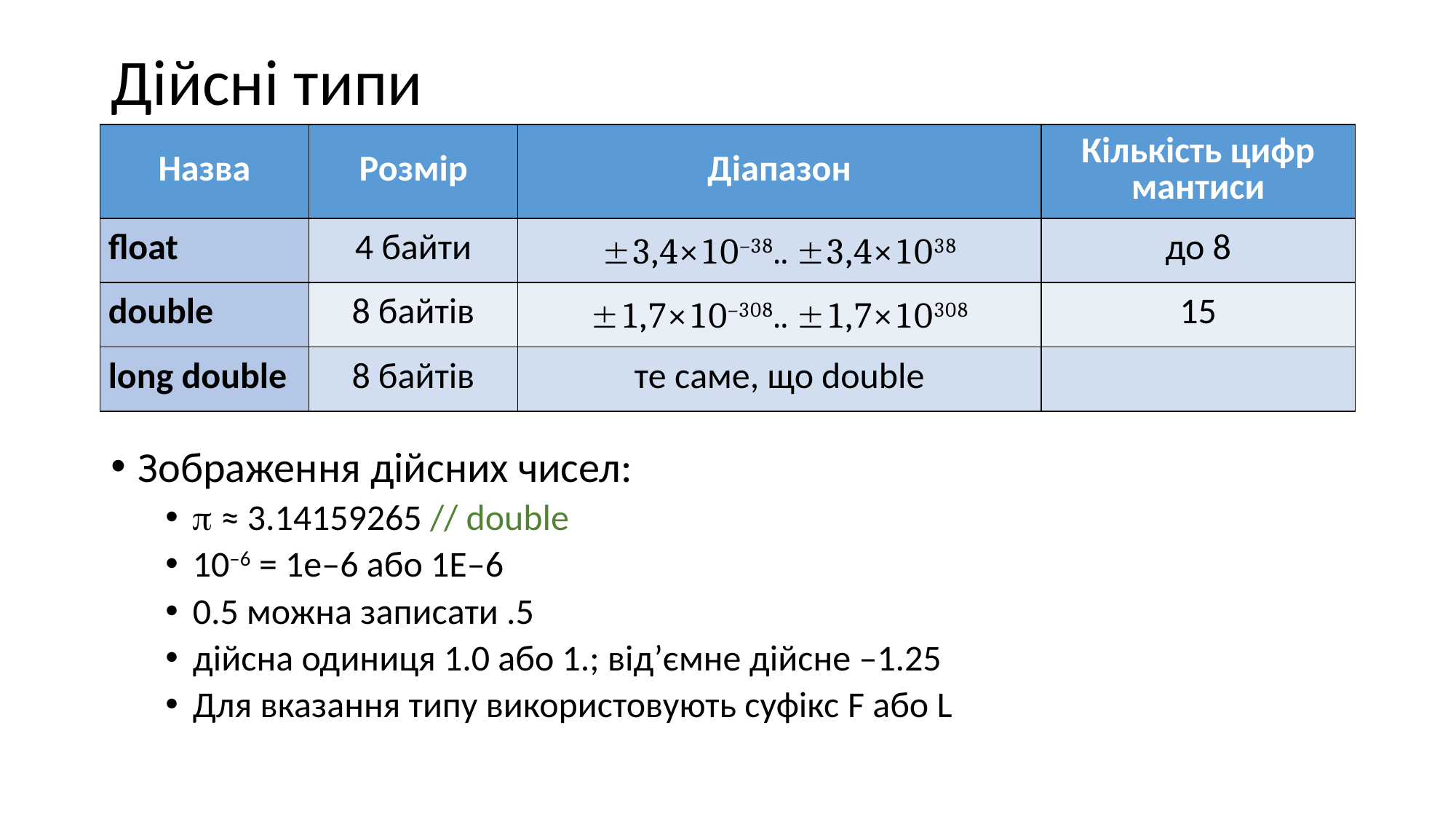

# Дійсні типи
| Назва | Розмір | Діапазон | Кількість цифр мантиси |
| --- | --- | --- | --- |
| float | 4 байти | ±3,4×10–38.. ±3,4×1038 | до 8 |
| double | 8 байтів | ±1,7×10–308.. ±1,7×10308 | 15 |
| long double | 8 байтів | те саме, що double |  |
Зображення дійсних чисел:
π ≈ 3.14159265 // double
10–6 = 1е–6 або 1Е–6
0.5 можна записати .5
дійсна одиниця 1.0 або 1.; від’ємне дійсне –1.25
Для вказання типу використовують суфікс F або L